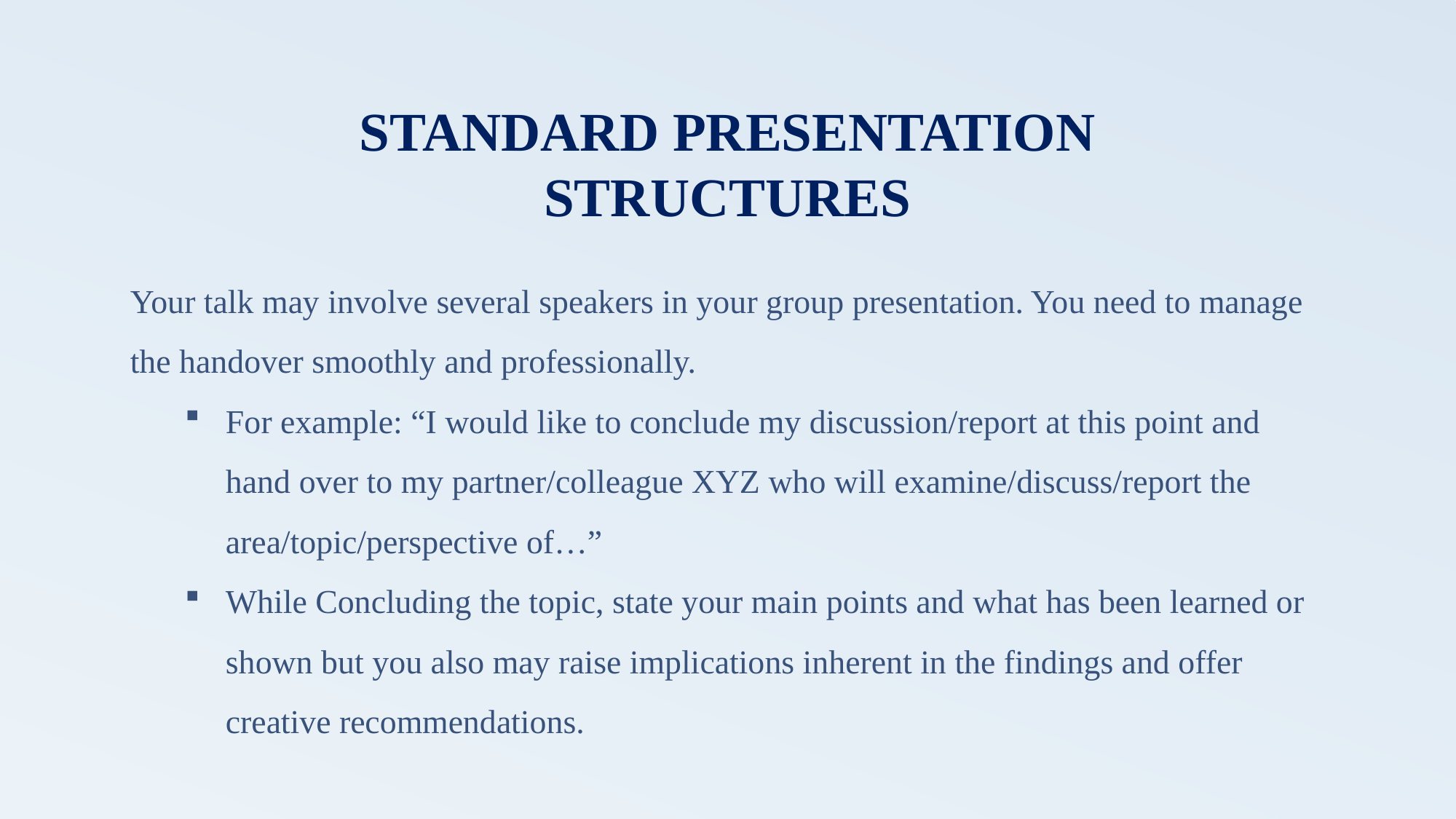

STANDARD PRESENTATION STRUCTURES
Your talk may involve several speakers in your group presentation. You need to manage the handover smoothly and professionally.
For example: “I would like to conclude my discussion/report at this point and hand over to my partner/colleague XYZ who will examine/discuss/report the area/topic/perspective of…”
While Concluding the topic, state your main points and what has been learned or shown but you also may raise implications inherent in the findings and offer creative recommendations.